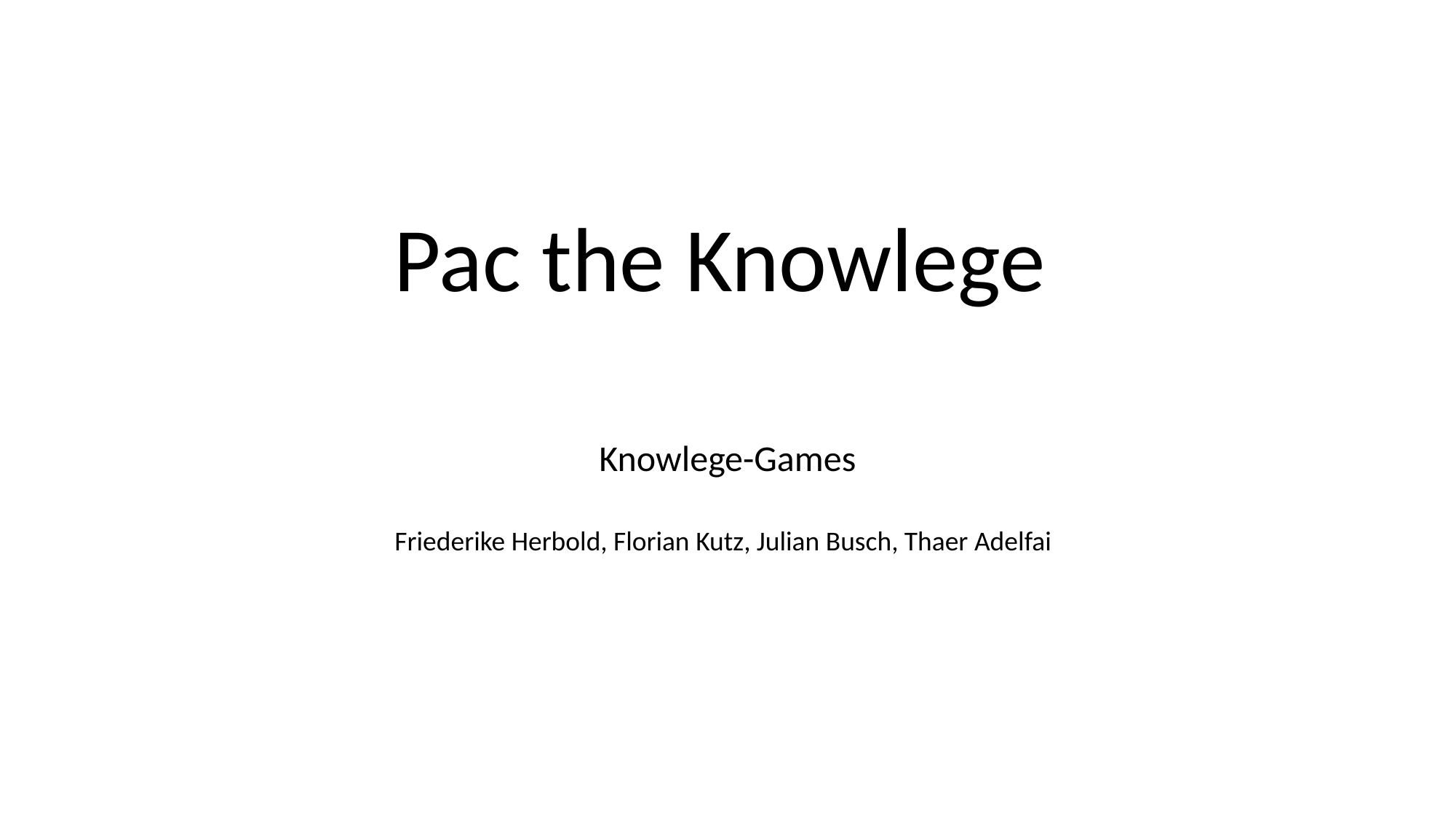

# Pac the Knowlege
Knowlege-Games
Friederike Herbold, Florian Kutz, Julian Busch, Thaer Adelfai